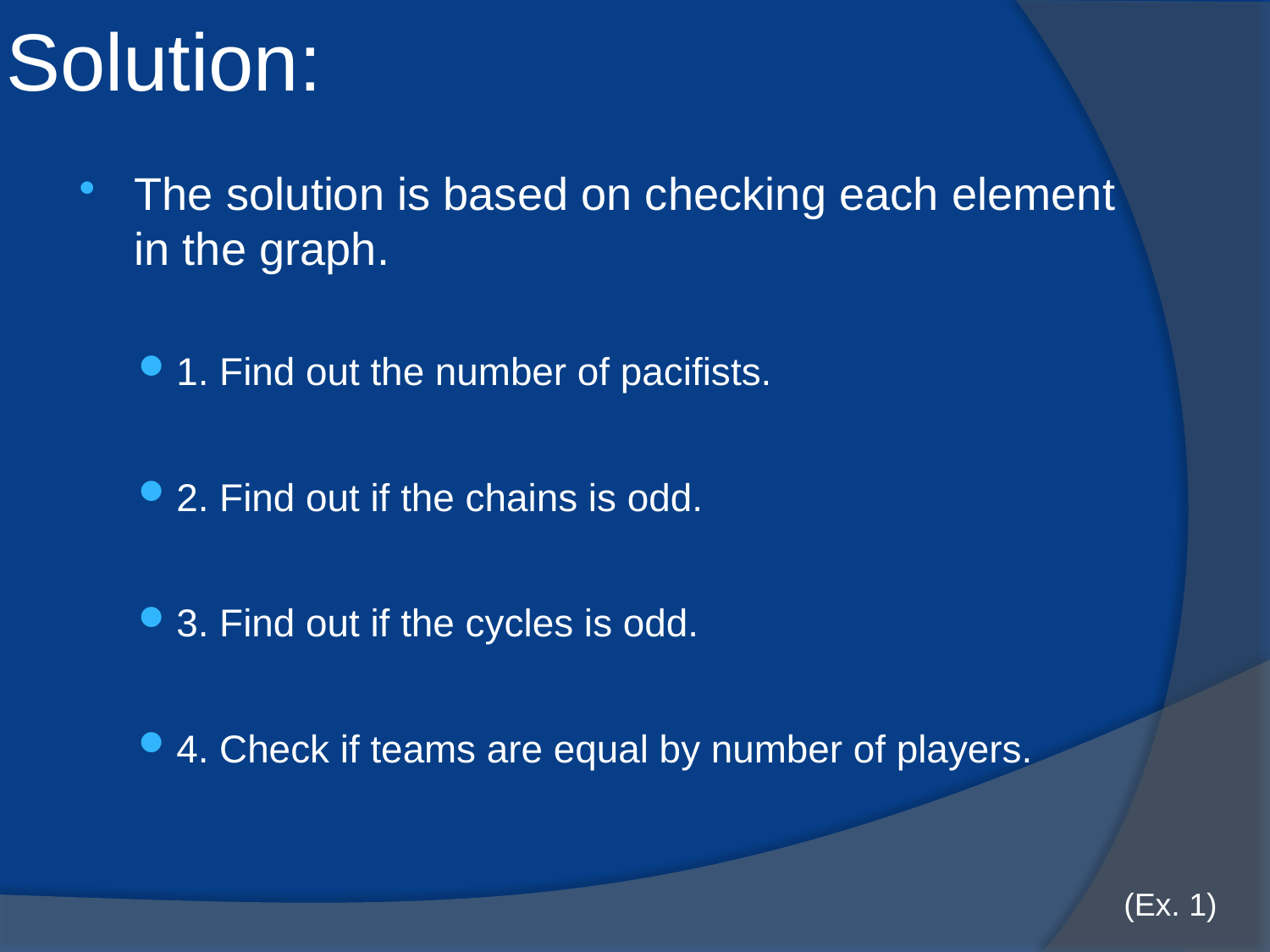

# Solution:
The solution is based on checking each element in the graph.

1. Find out the number of pacifists.

2. Find out if the chains is odd.

3. Find out if the cycles is odd.

4. Check if teams are equal by number of players.
(Ex. 1)